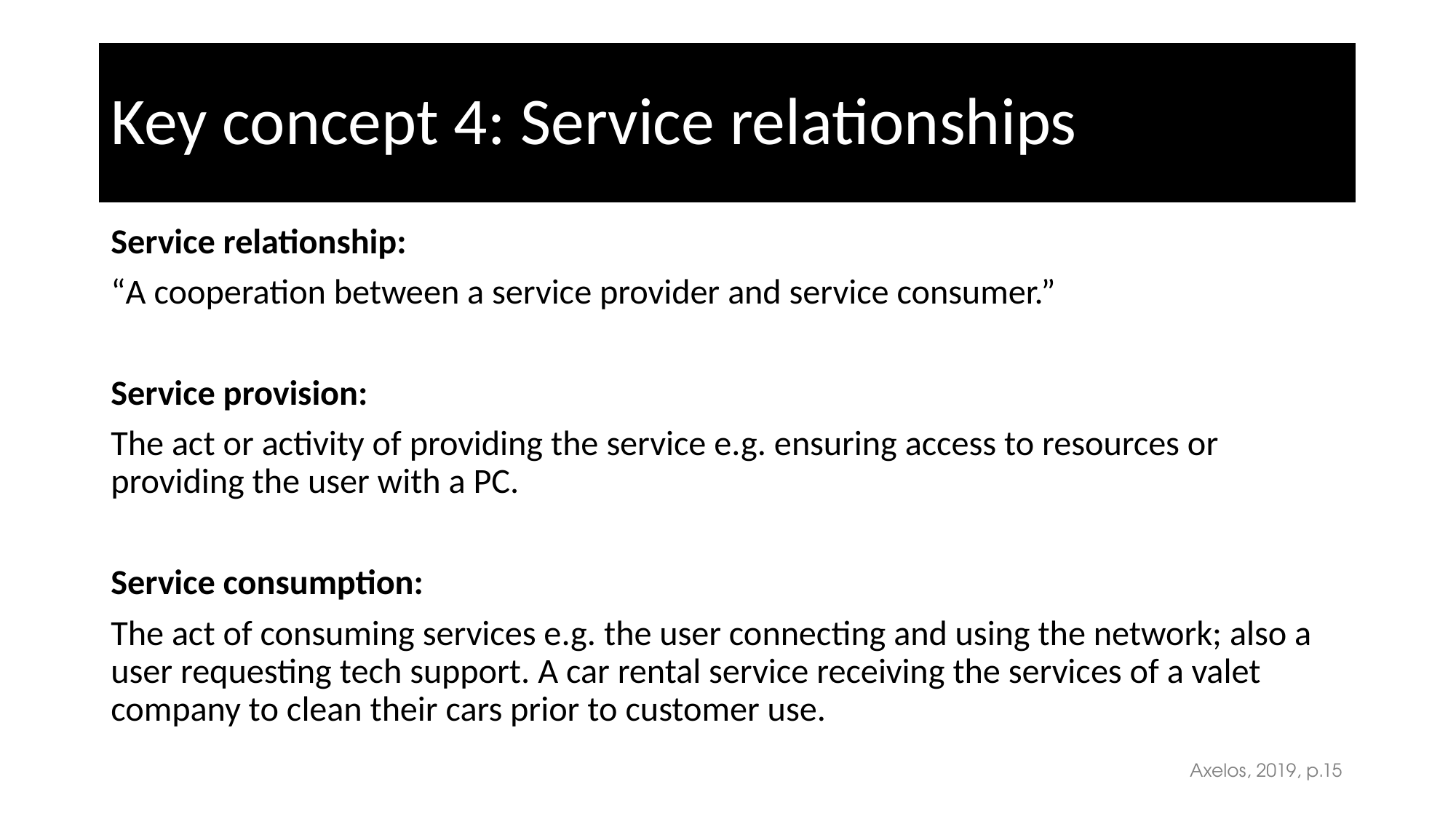

# Key concept 4: Service relationships
Service relationship:
“A cooperation between a service provider and service consumer.”

Service provision:
The act or activity of providing the service e.g. ensuring access to resources or providing the user with a PC.

Service consumption:
The act of consuming services e.g. the user connecting and using the network; also a user requesting tech support. A car rental service receiving the services of a valet company to clean their cars prior to customer use.

Axelos, 2019, p.15